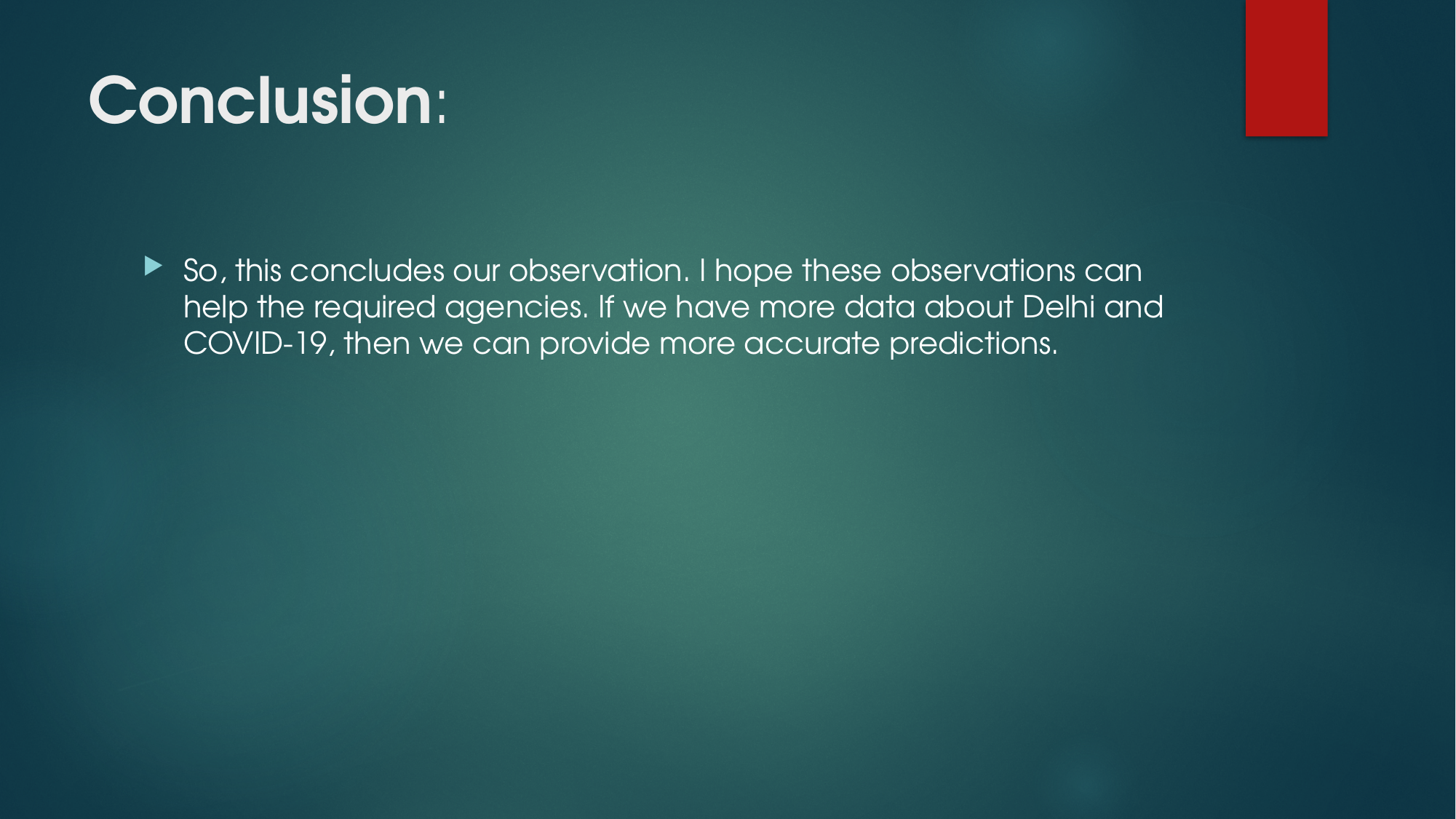

# Conclusion:
So, this concludes our observation. I hope these observations can help the required agencies. If we have more data about Delhi and COVID-19, then we can provide more accurate predictions.